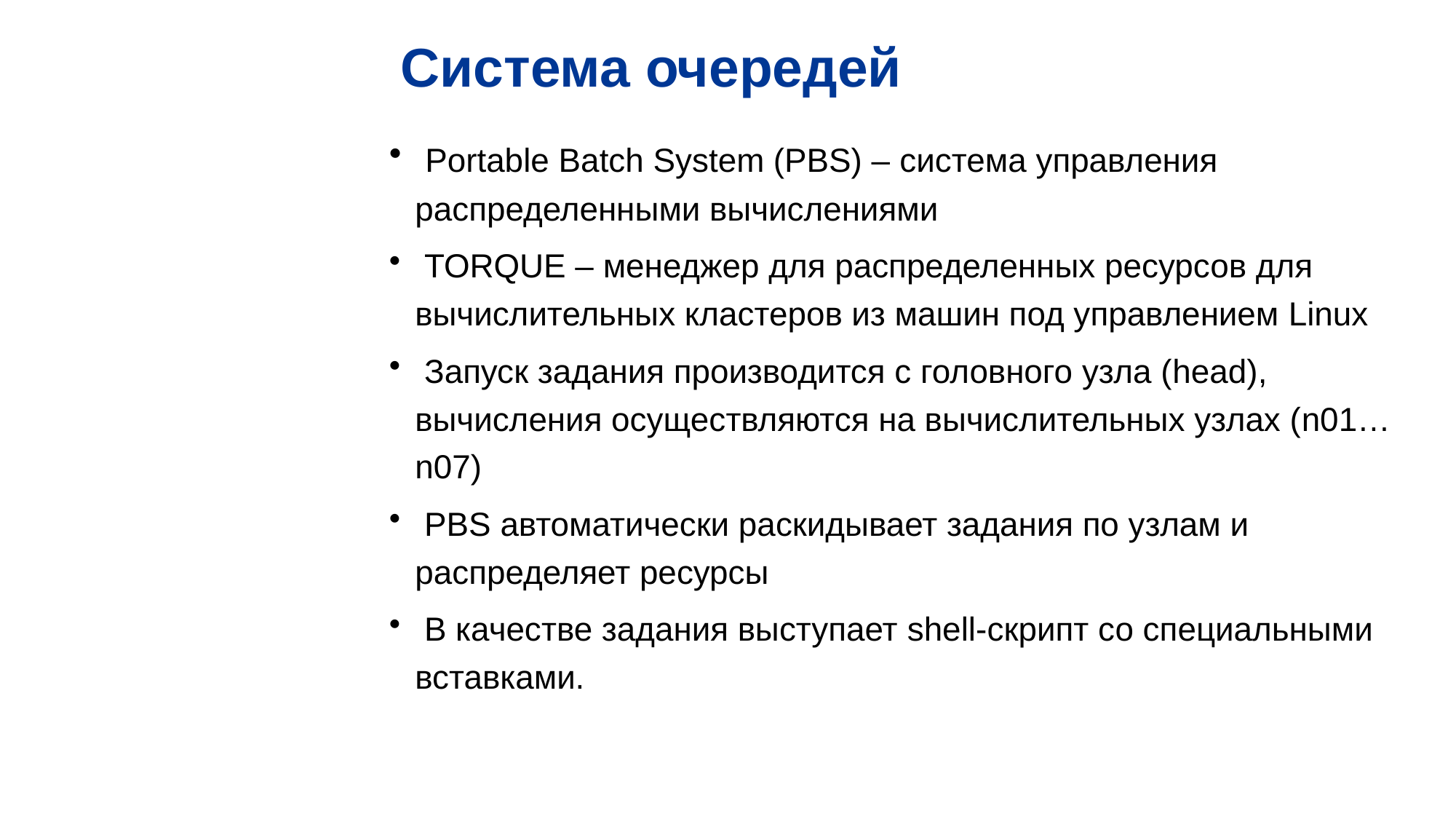

Система очередей
 Portable Batch System (PBS) – система управления распределенными вычислениями
 TORQUE – менеджер для распределенных ресурсов для вычислительных кластеров из машин под управлением Linux
 Запуск задания производится с головного узла (head), вычисления осуществляются на вычислительных узлах (n01…n07)
 PBS автоматически раскидывает задания по узлам и распределяет ресурсы
 В качестве задания выступает shell-скрипт со специальными вставками.